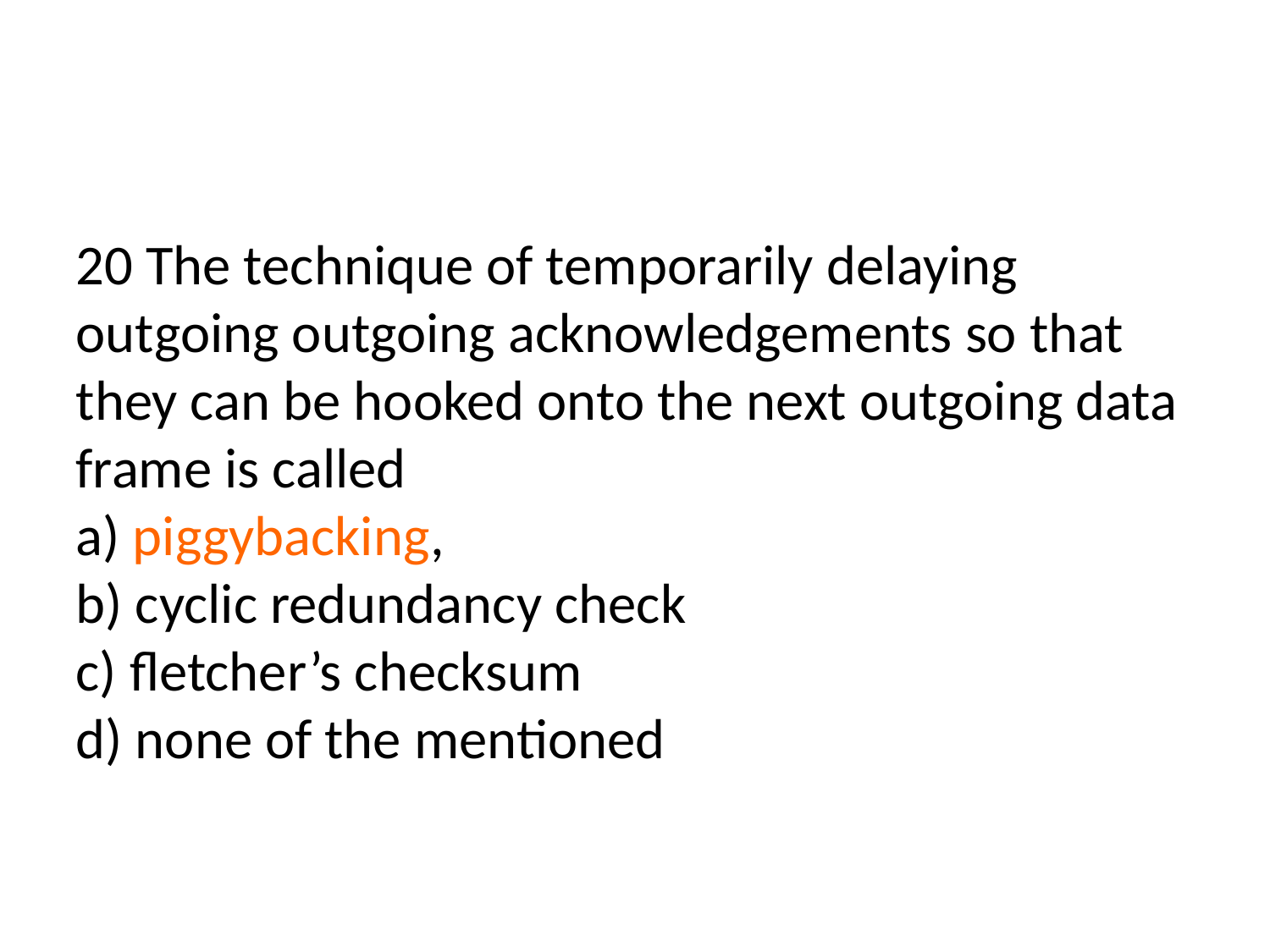

20 The technique of temporarily delaying outgoing outgoing acknowledgements so that they can be hooked onto the next outgoing data frame is called
a) piggybacking,
b) cyclic redundancy check
c) fletcher’s checksum
d) none of the mentioned